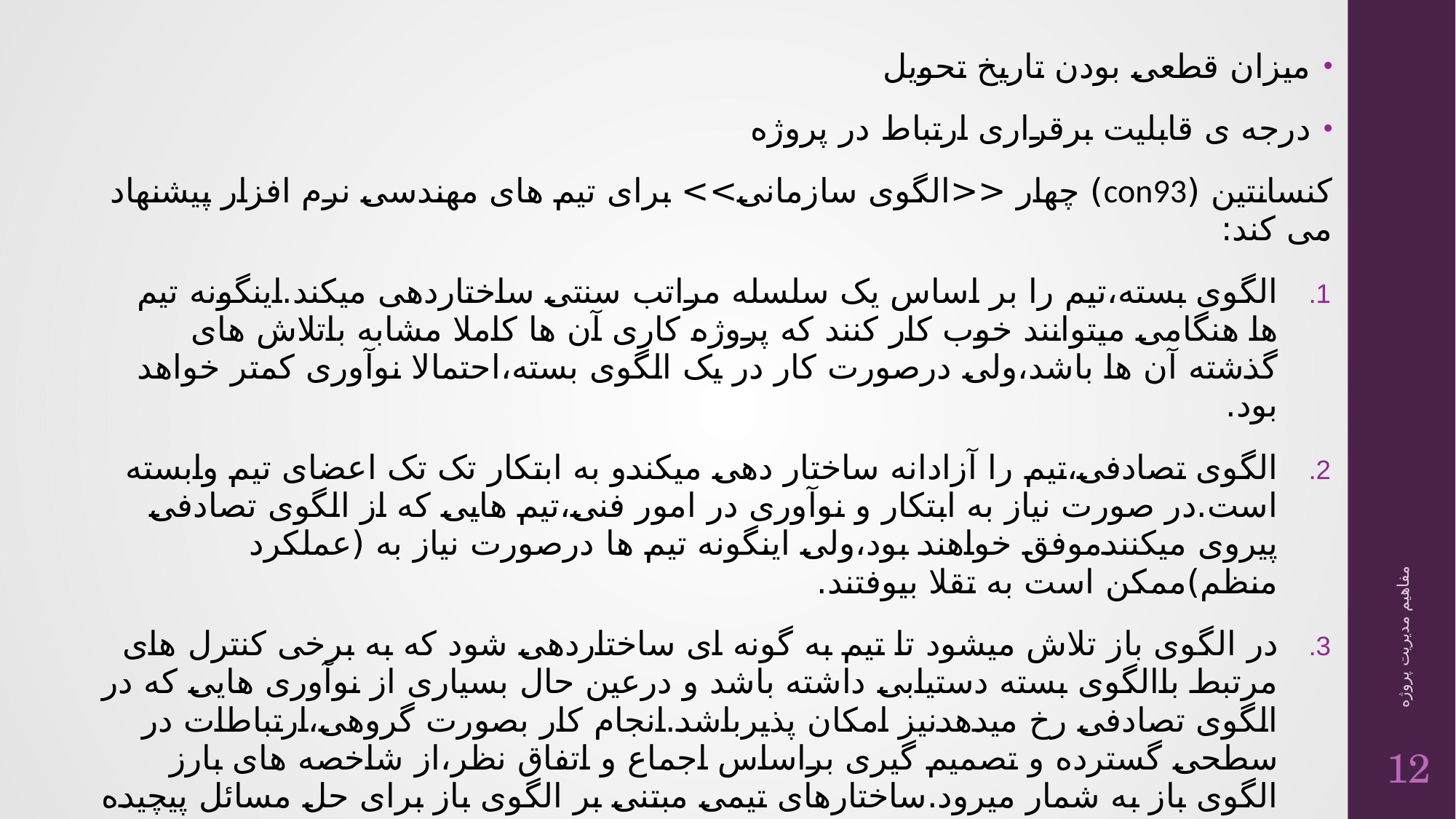

میزان قطعی بودن تاریخ تحویل
درجه ی قابلیت برقراری ارتباط در پروژه
کنسانتین (con93) چهار <<الگوی سازمانی>> برای تیم های مهندسی نرم افزار پیشنهاد می کند:
الگوی بسته،تیم را بر اساس یک سلسله مراتب سنتی ساختاردهی میکند.اینگونه تیم ها هنگامی میتوانند خوب کار کنند که پروژه کاری آن ها کاملا مشابه باتلاش های گذشته آن ها باشد،ولی درصورت کار در یک الگوی بسته،احتمالا نوآوری کمتر خواهد بود.
الگوی تصادفی،تیم را آزادانه ساختار دهی میکندو به ابتکار تک تک اعضای تیم وابسته است.در صورت نیاز به ابتکار و نوآوری در امور فنی،تیم هایی که از الگوی تصادفی پیروی میکنندموفق خواهند بود،ولی اینگونه تیم ها درصورت نیاز به (عملکرد منظم)ممکن است به تقلا بیوفتند.
در الگوی باز تلاش میشود تا تیم به گونه ای ساختاردهی شود که به برخی کنترل های مرتبط باالگوی بسته دستیابی داشته باشد و درعین حال بسیاری از نوآوری هایی که در الگوی تصادفی رخ میدهدنیز امکان پذیرباشد.انجام کار بصورت گروهی،ارتباطات در سطحی گسترده و تصمیم گیری براساس اجماع و اتفاق نظر،از شاخصه های بارز الگوی باز به شمار میرود.ساختارهای تیمی مبتنی بر الگوی باز برای حل مسائل پیچیده بسیار مناسب هستند،ولی ممکن است به اندازه سایر تیم ها اثربخش نباشند.
الگوی همگام بر قطعه قطعه کردن یک مساله به شیوه ای طبیعی و سازماندهی اعضای تیم برای کار روی هریک ازاین قطعات تاکید دارد،به گونه ای که میان اعضای تیم ارتباط چندانی برقرار نیست.
مفاهیم مدیریت پروژه
12